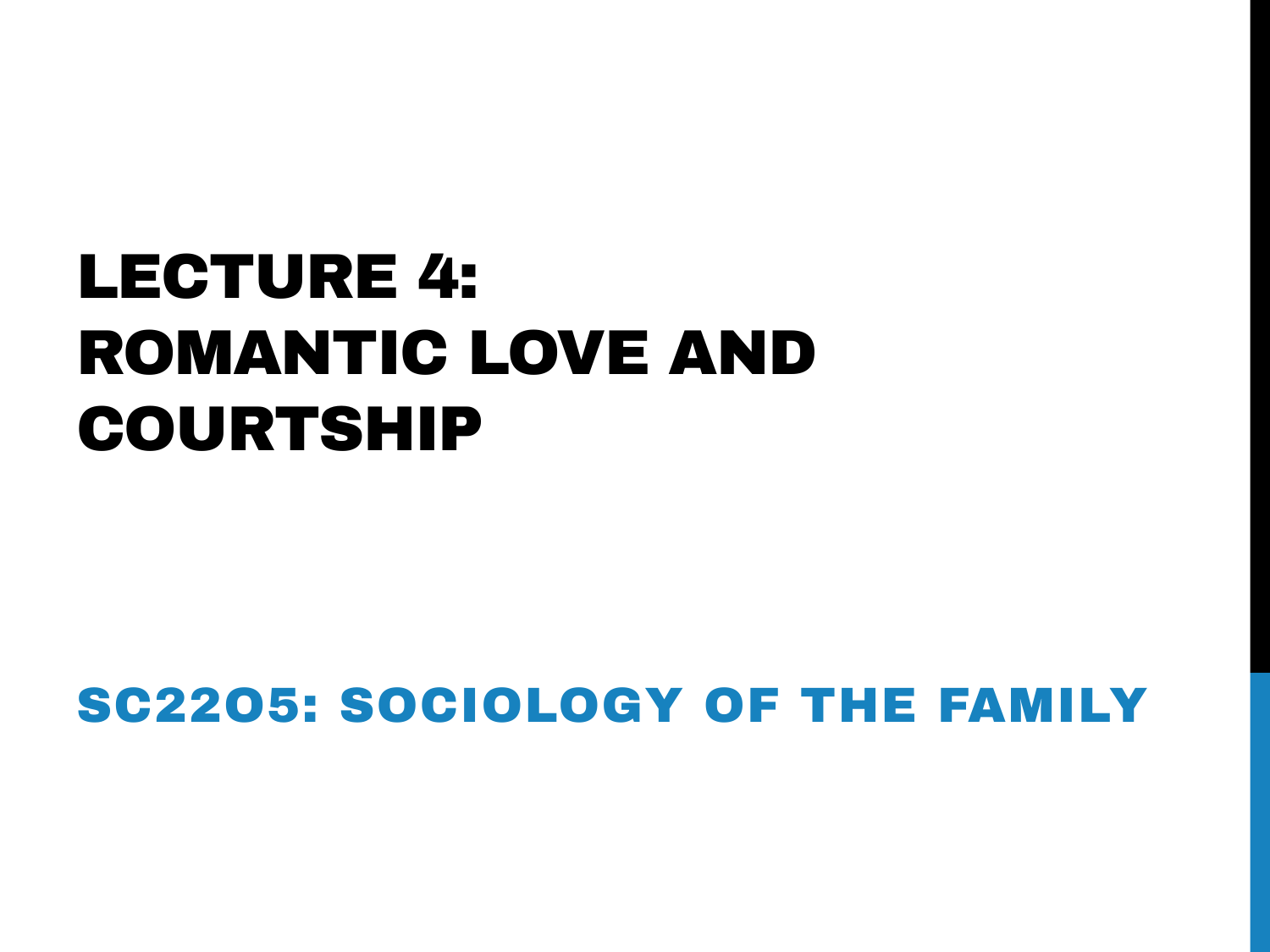

# Lecture 4: romantic love and courtship
SC22o5: Sociology of the family